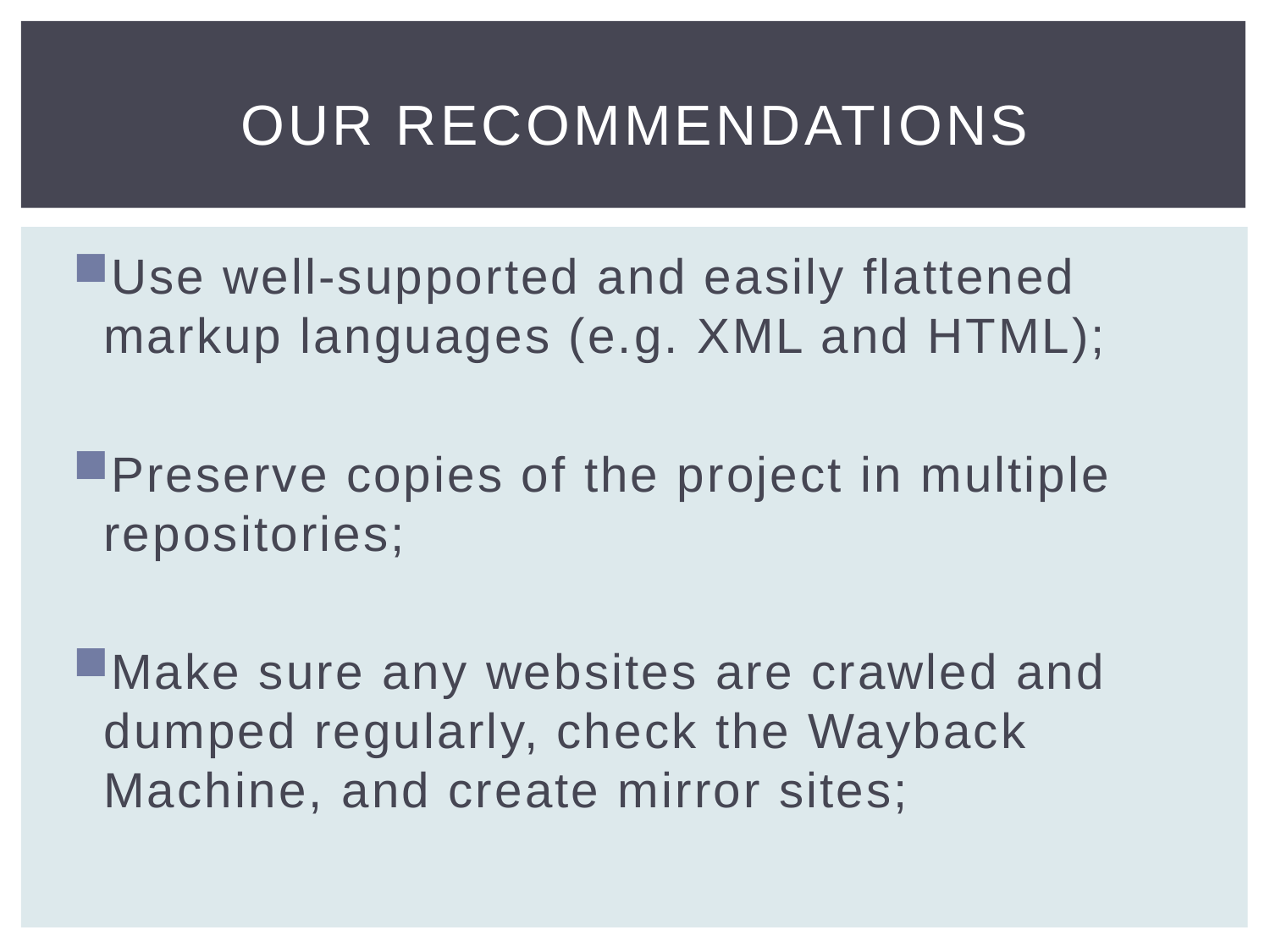

# Our recommendations
Use well-supported and easily flattened markup languages (e.g. XML and HTML);

Preserve copies of the project in multiple repositories;

Make sure any websites are crawled and dumped regularly, check the Wayback Machine, and create mirror sites;